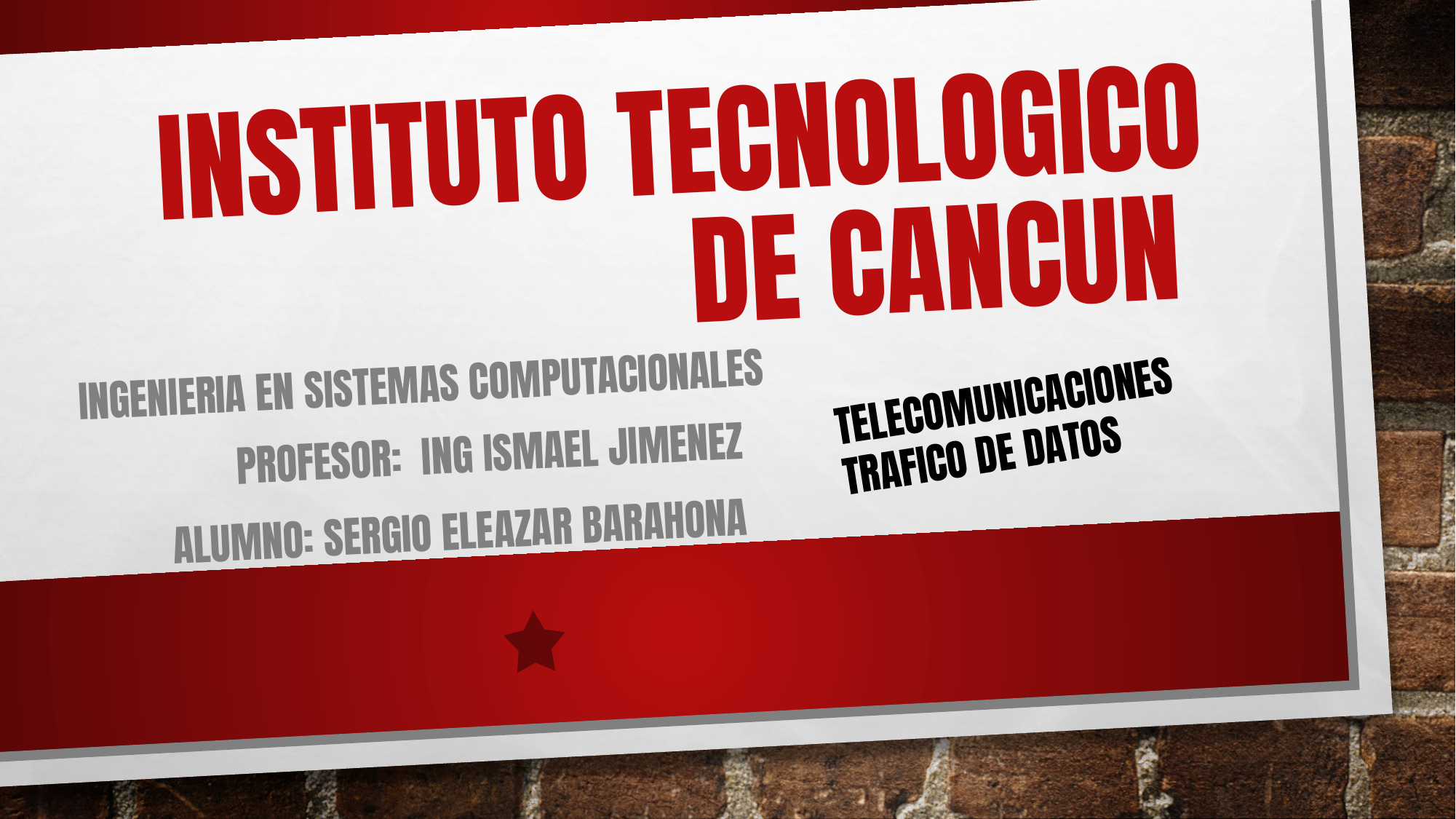

# INSTITUTO TECNOLOGICO DE CANCUN
Ingenieria en sistemas computacionales

TELECOMUNICACIONES
TRAFICO DE DATOS
Profesor:  ing Ismael jimenez
Alumno: Sergio Eleazar barahona